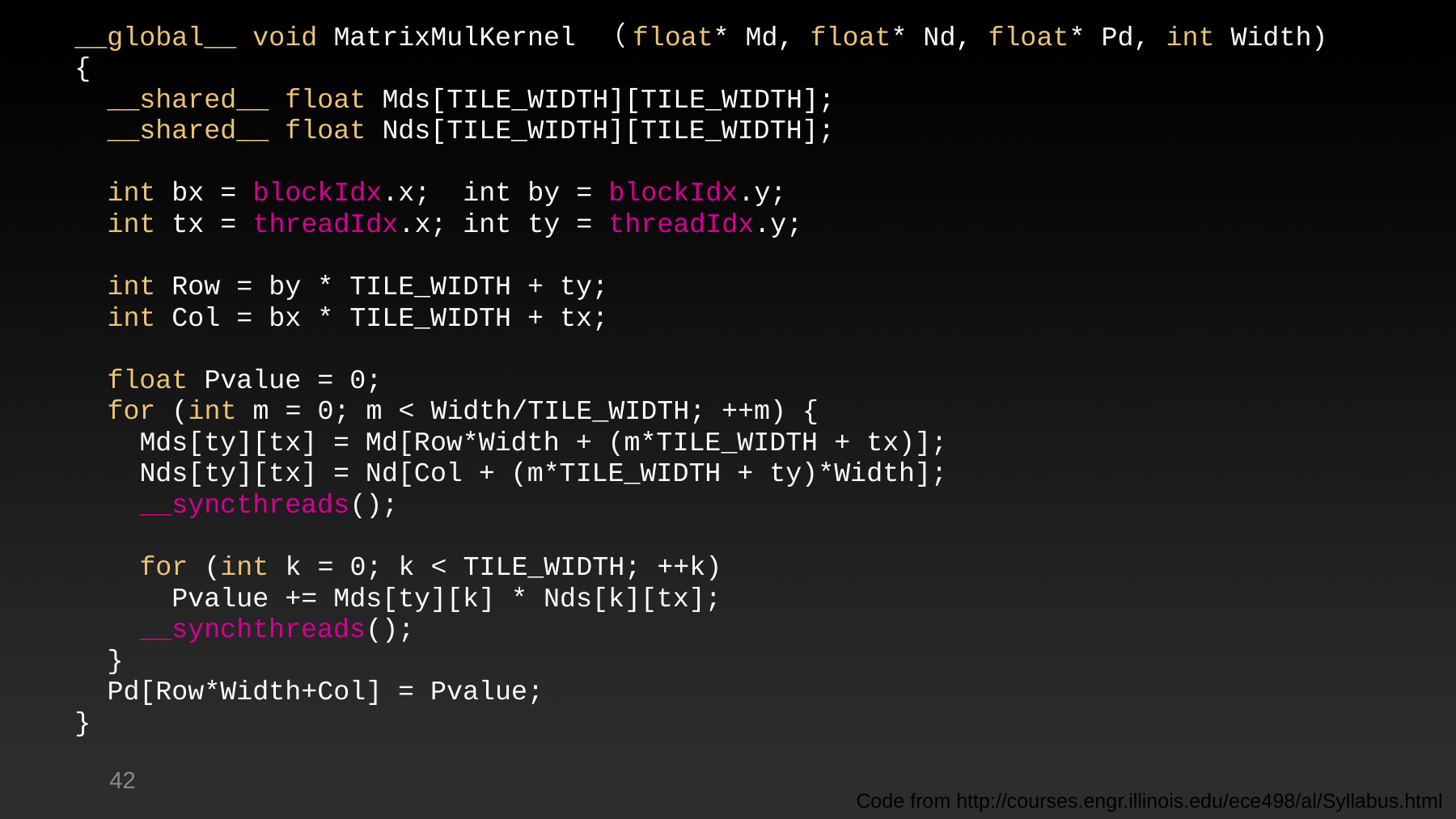

__global__ void MatrixMulKernel （float* Md, float* Nd, float* Pd, int Width)
{
  __shared__ float Mds[TILE_WIDTH][TILE_WIDTH];
  __shared__ float Nds[TILE_WIDTH][TILE_WIDTH];

  int bx = blockIdx.x;  int by = blockIdx.y;
  int tx = threadIdx.x; int ty = threadIdx.y;

  int Row = by * TILE_WIDTH + ty;
  int Col = bx * TILE_WIDTH + tx;

  float Pvalue = 0;
  for (int m = 0; m < Width/TILE_WIDTH; ++m) {
    Mds[ty][tx] = Md[Row*Width + (m*TILE_WIDTH + tx)];
    Nds[ty][tx] = Nd[Col + (m*TILE_WIDTH + ty)*Width];
    __syncthreads();

    for (int k = 0; k < TILE_WIDTH; ++k)
      Pvalue += Mds[ty][k] * Nds[k][tx];
    __synchthreads();
  }
  Pd[Row*Width+Col] = Pvalue;
}
42
Code from http://courses.engr.illinois.edu/ece498/al/Syllabus.html